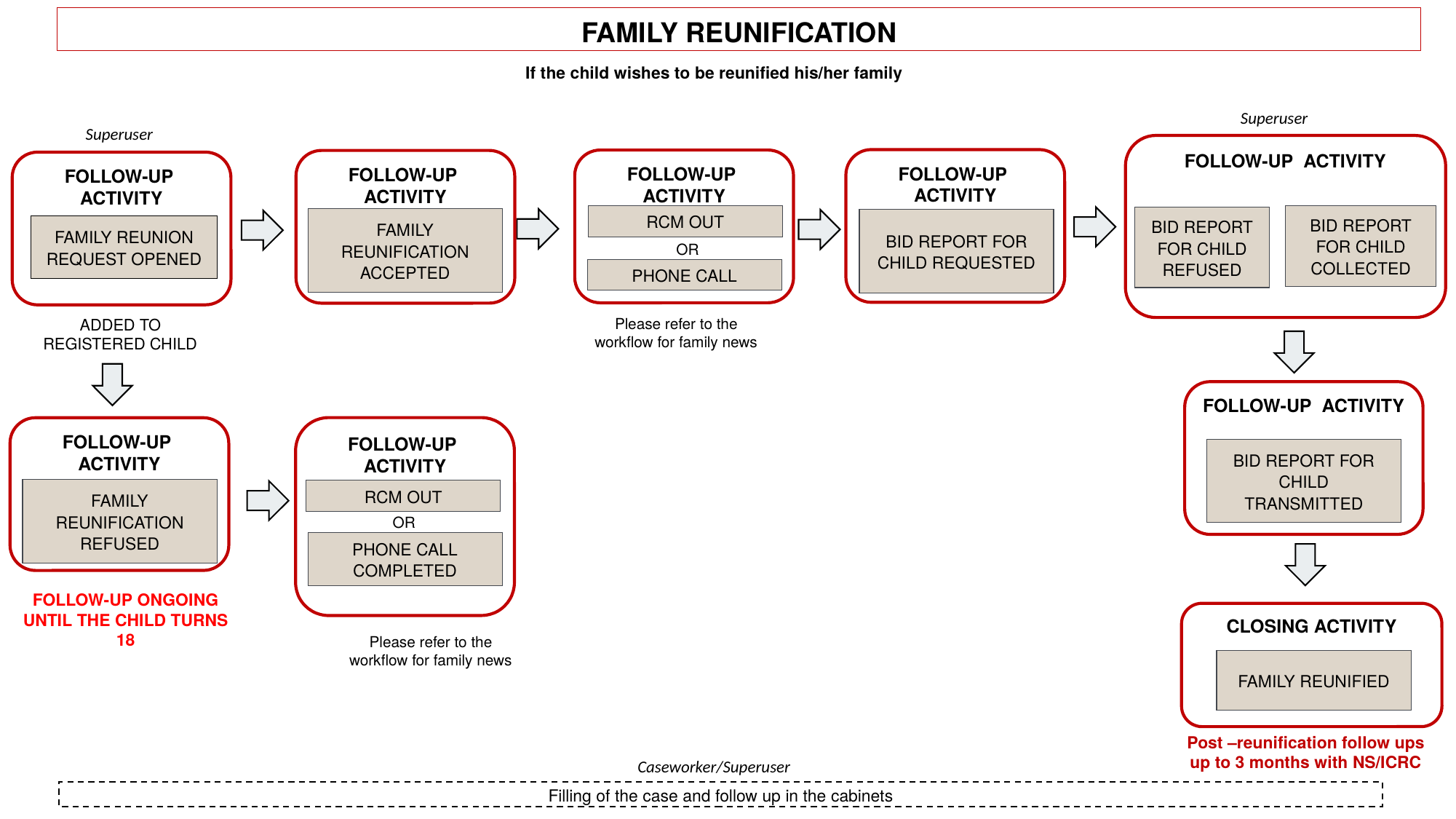

# FAMILY REUNIFICATION
If the child wishes to be reunified his/her family
Superuser
Superuser
FOLLOW-UP  ACTIVITY
FOLLOW-UP  ACTIVITY
FOLLOW-UP  ACTIVITY
FOLLOW-UP  ACTIVITY
FOLLOW-UP  ACTIVITY
BID REPORT FOR CHILD COLLECTED
RCM OUT

BID REPORT FOR CHILD REFUSED
FAMILY REUNIFICATION ACCEPTED

BID REPORT FOR CHILD REQUESTED

FAMILY REUNION REQUEST OPENED
OR
PHONE CALL
Please refer to the workflow for family news
ADDED TO REGISTERED CHILD

FOLLOW-UP  ACTIVITY
FOLLOW-UP  ACTIVITY
FOLLOW-UP  ACTIVITY
BID REPORT FOR CHILD TRANSMITTED
FAMILY REUNIFICATION REFUSED
RCM OUT

OR
PHONE CALL COMPLETED

FOLLOW-UP ONGOING UNTIL THE CHILD TURNS 18
CLOSING ACTIVITY
Please refer to the workflow for family news
FAMILY REUNIFIED
Post –reunification follow ups up to 3 months with NS/ICRC
Caseworker/Superuser
Filling of the case and follow up in the cabinets